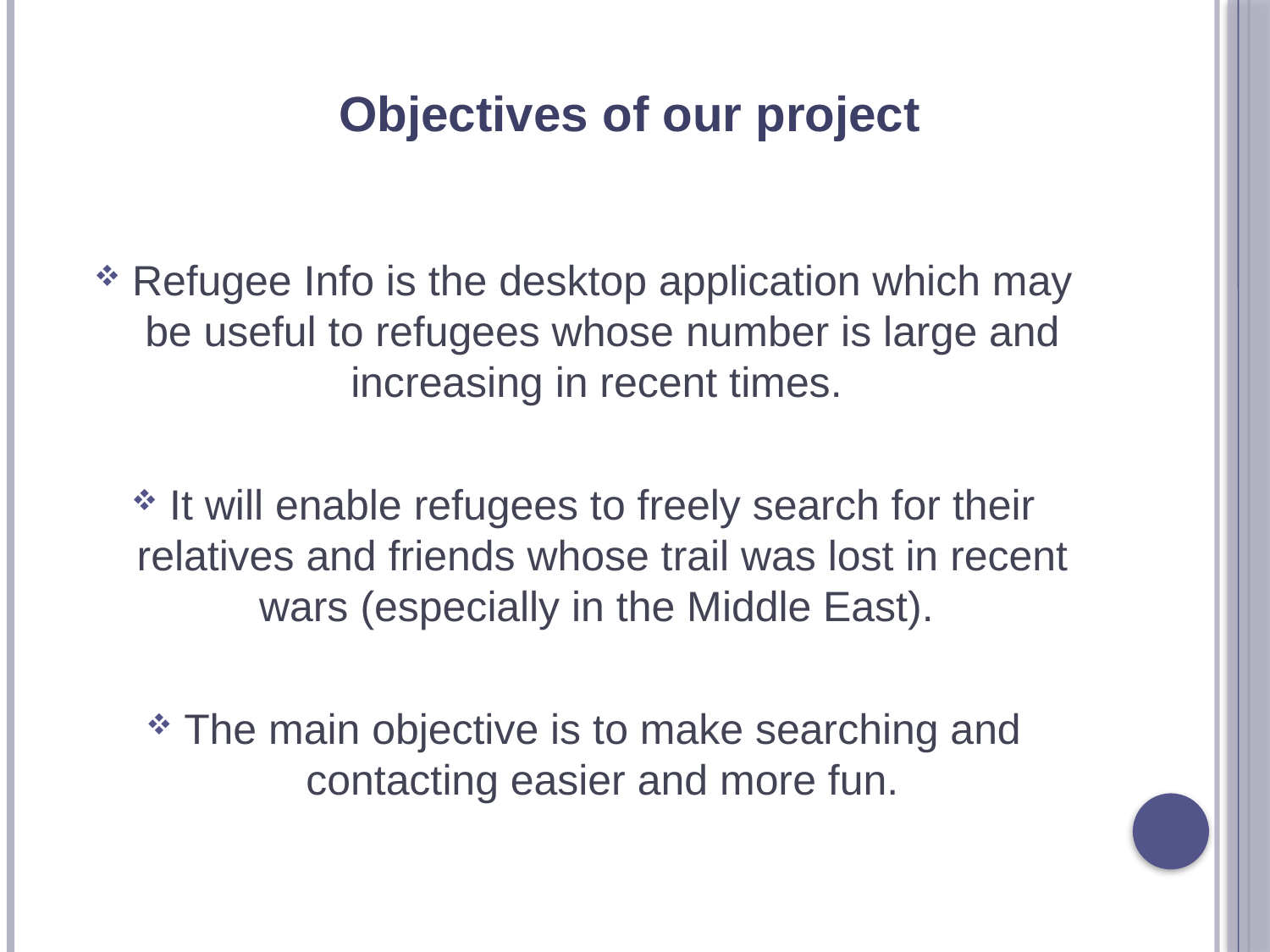

Objectives of our project

Refugee Info is the desktop application which may be useful to refugees whose number is large and increasing in recent times.

It will enable refugees to freely search for their relatives and friends whose trail was lost in recent wars (especially in the Middle East).

The main objective is to make searching and contacting easier and more fun.